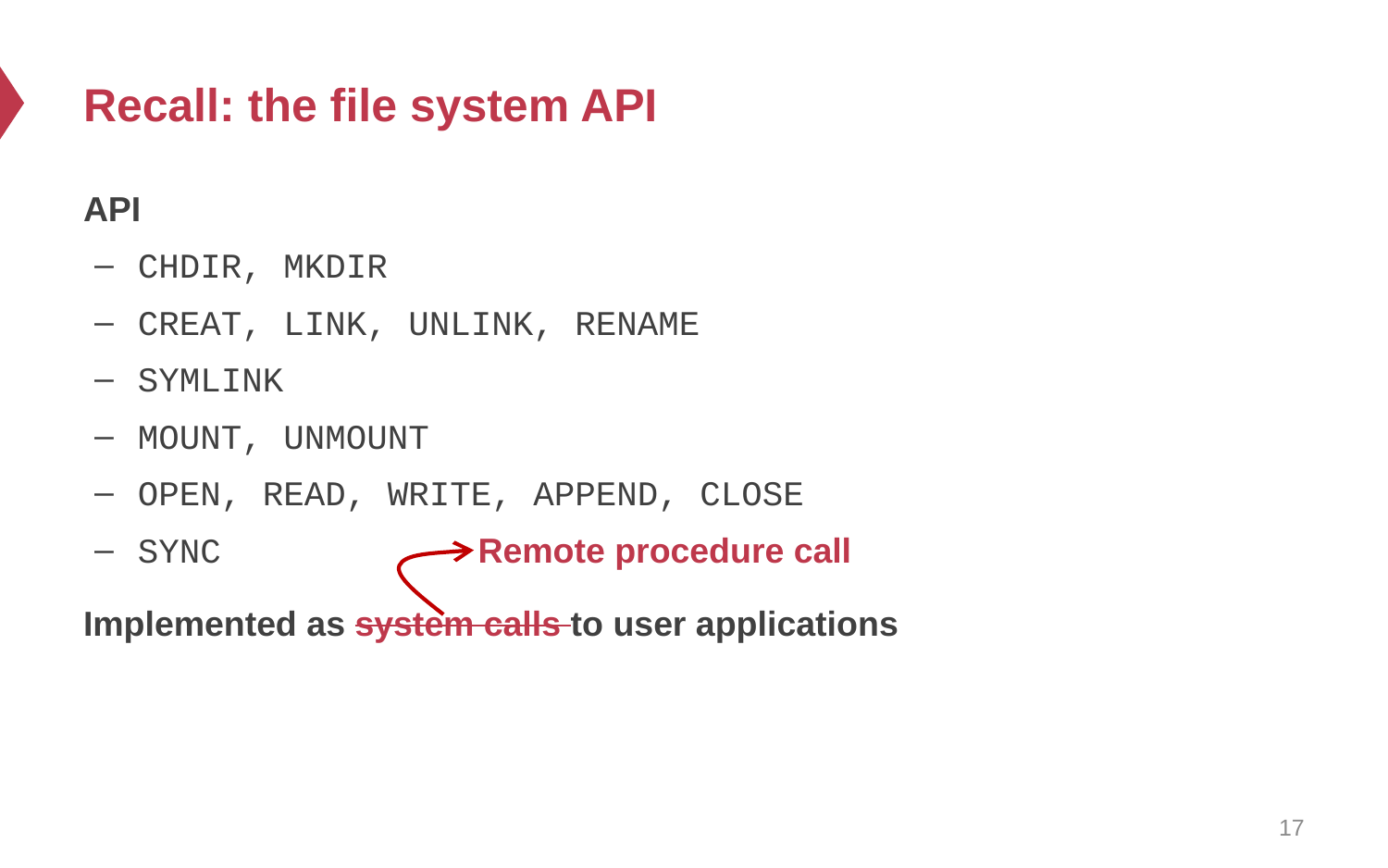

# Recall: the file system API
API
CHDIR, MKDIR
CREAT, LINK, UNLINK, RENAME
SYMLINK
MOUNT, UNMOUNT
OPEN, READ, WRITE, APPEND, CLOSE
SYNC
Implemented as system calls to user applications

Remote procedure call

17